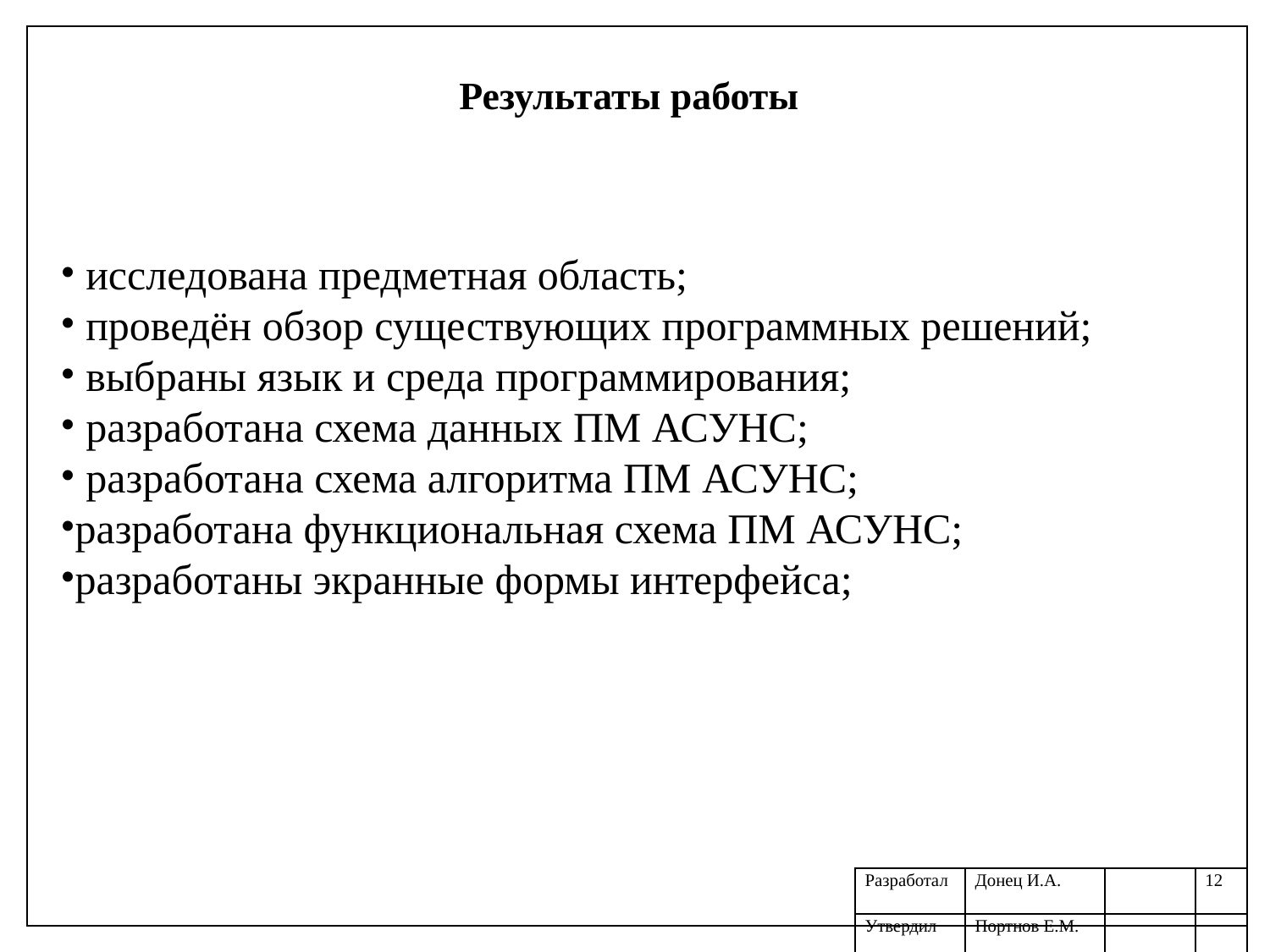

Результаты работы
 исследована предметная область;
 проведён обзор существующих программных решений;
 выбраны язык и среда программирования;
 разработана схема данных ПМ АСУНС;
 разработана схема алгоритма ПМ АСУНС;
разработана функциональная схема ПМ АСУНС;
разработаны экранные формы интерфейса;

| Разработал | Донец И.А. |  | 12 |
| --- | --- | --- | --- |
| Утвердил | Портнов Е.М. |  |  |